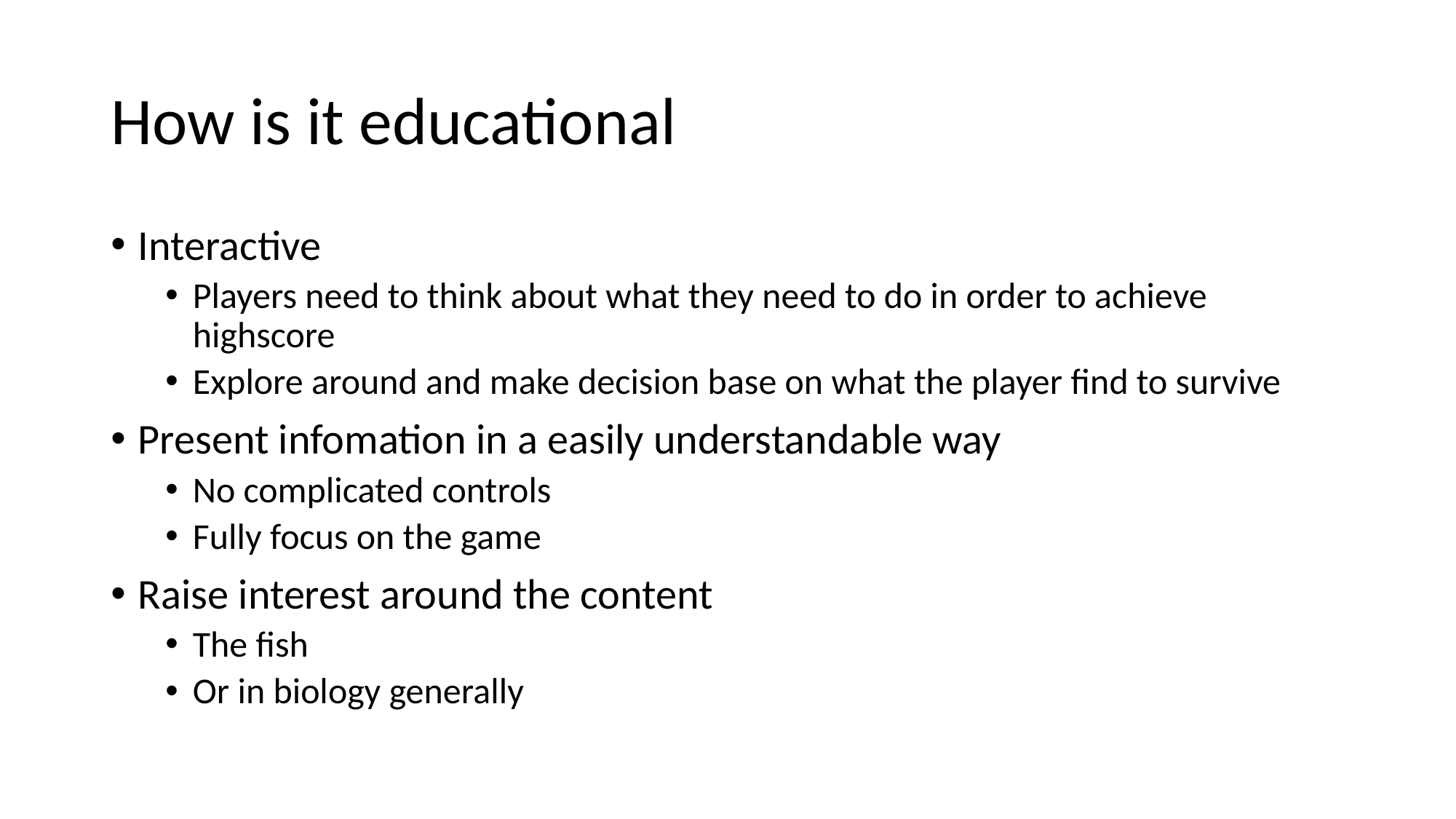

# How is it educational
Interactive
Players need to think about what they need to do in order to achieve highscore
Explore around and make decision base on what the player find to survive
Present infomation in a easily understandable way
No complicated controls
Fully focus on the game
Raise interest around the content
The fish
Or in biology generally